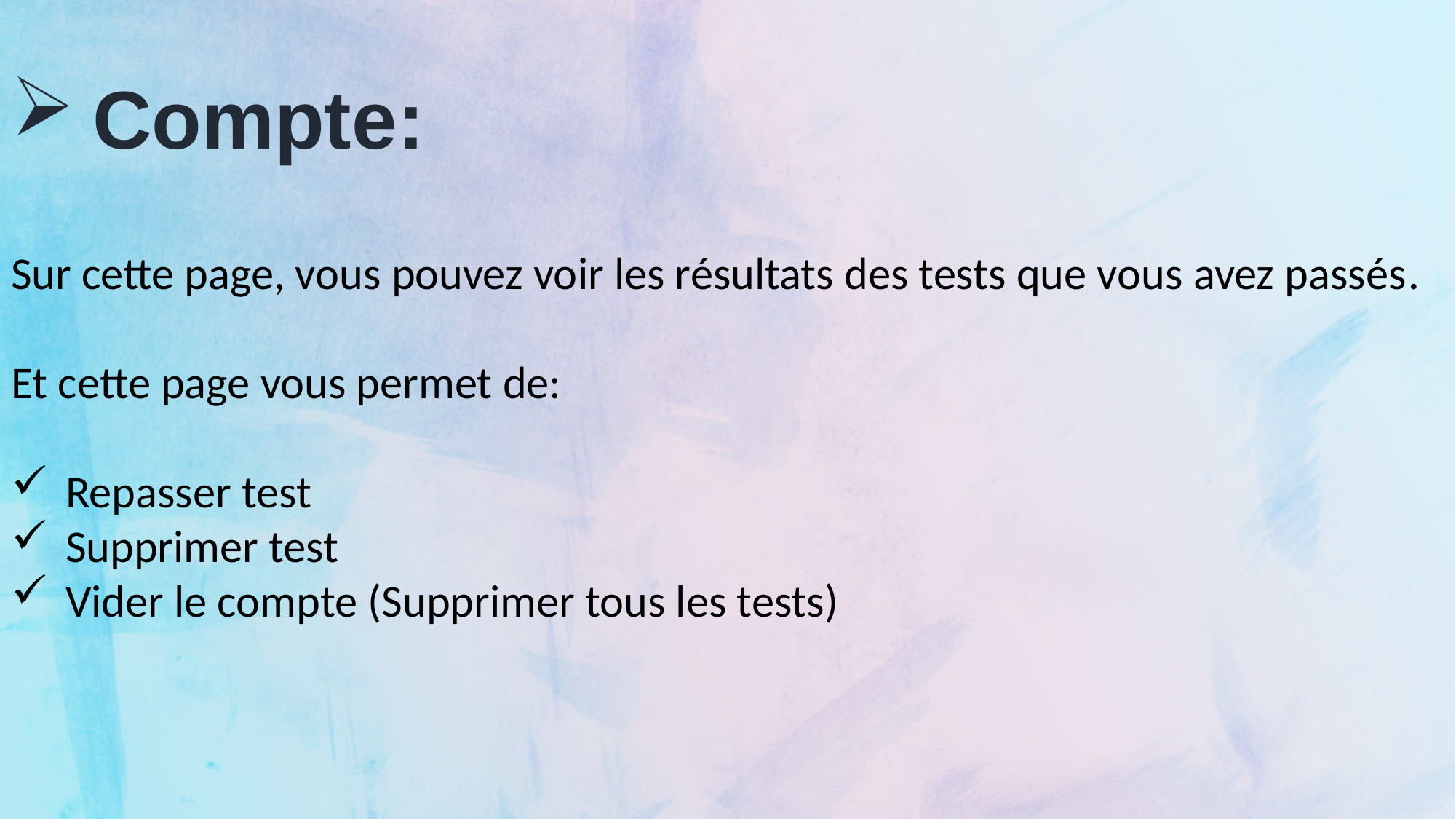

Compte:
Sur cette page, vous pouvez voir les résultats des tests que vous avez passés.

Et cette page vous permet de:

Repasser test
Supprimer test
Vider le compte (Supprimer tous les tests)